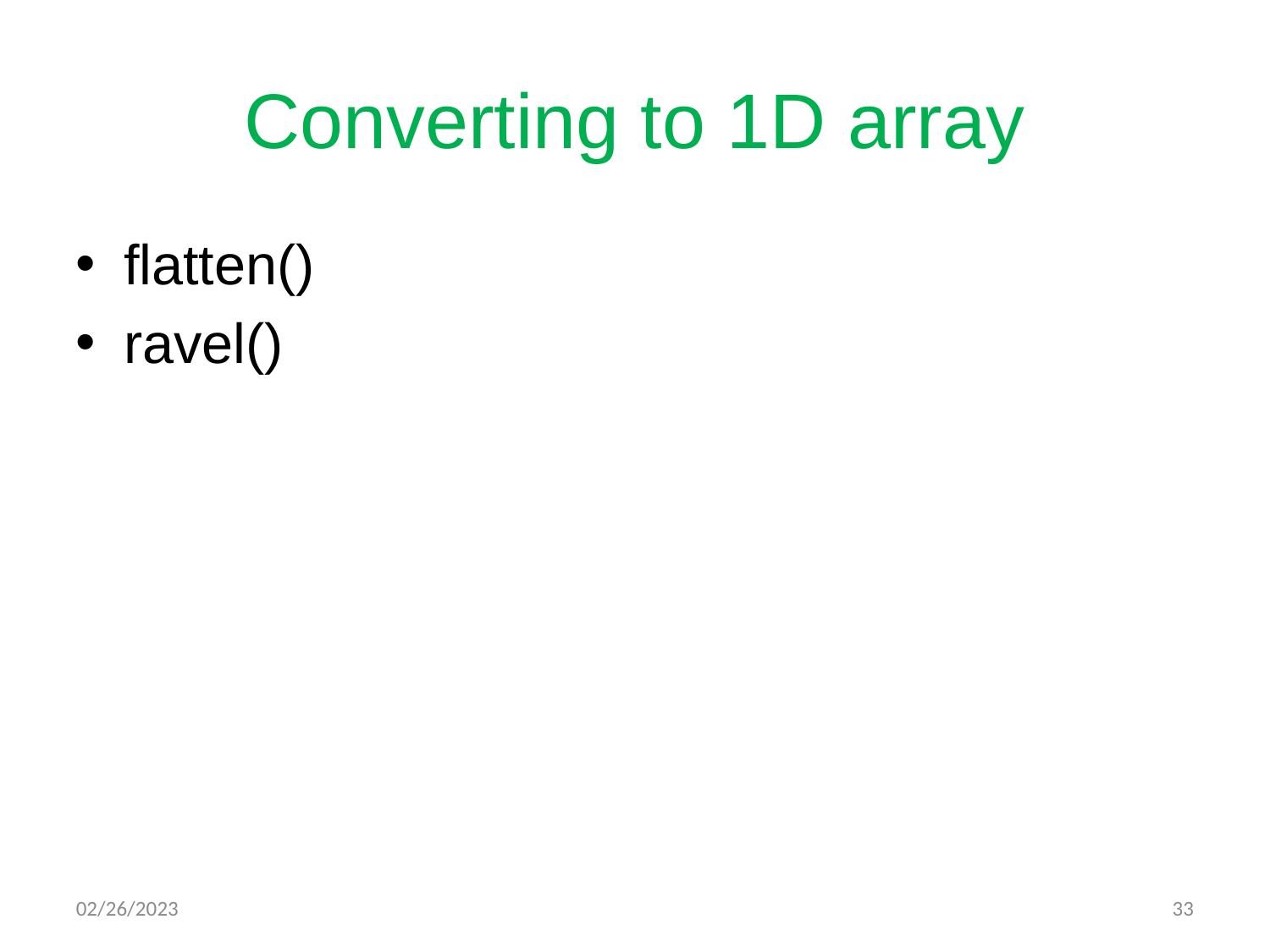

# Converting to 1D array
flatten()
ravel()
02/26/2023
33